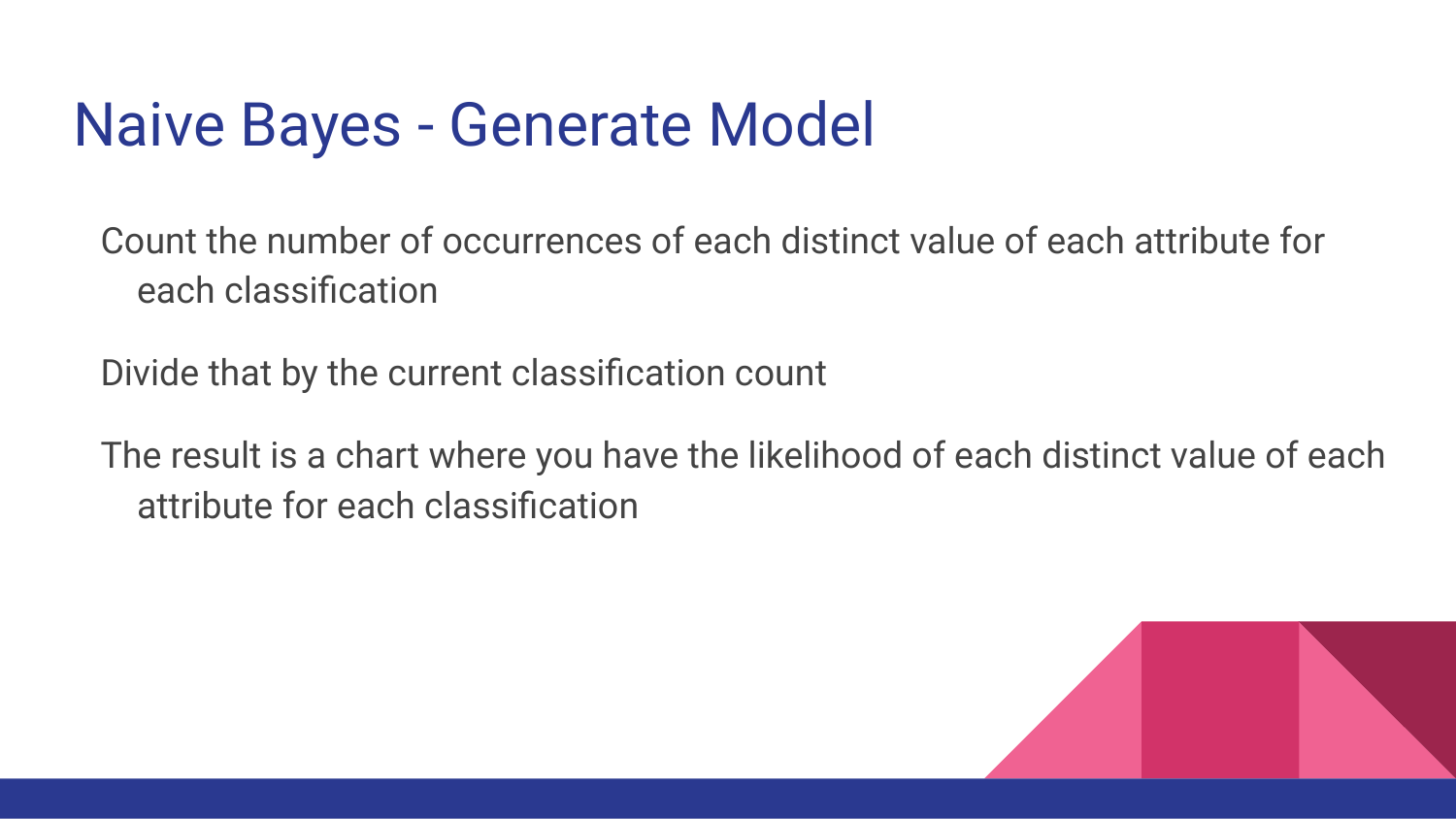

# Naive Bayes - Generate Model
Count the number of occurrences of each distinct value of each attribute for each classification
Divide that by the current classification count
The result is a chart where you have the likelihood of each distinct value of each attribute for each classification